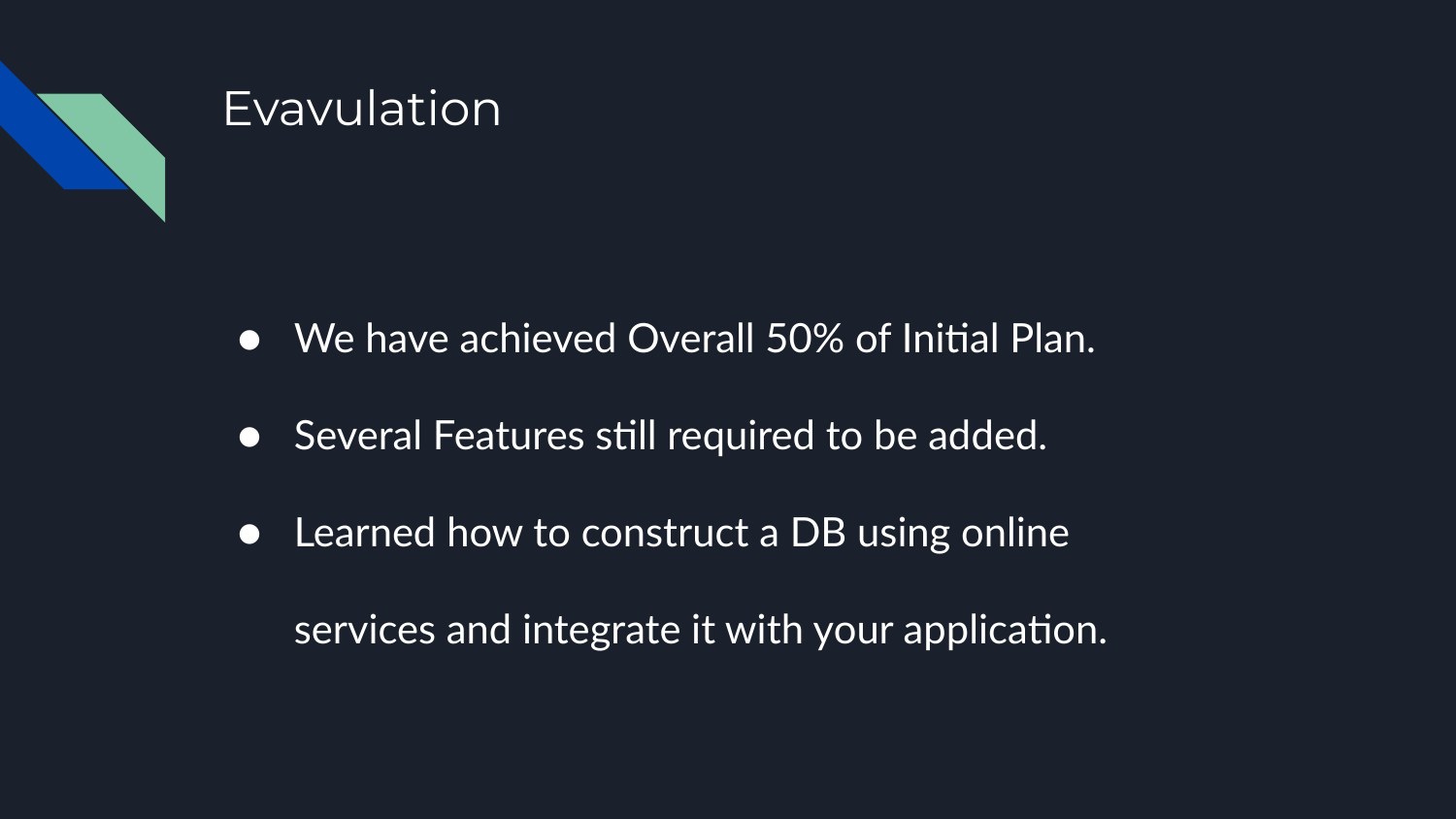

# Evavulation
We have achieved Overall 50% of Initial Plan.
Several Features still required to be added.
Learned how to construct a DB using online services and integrate it with your application.